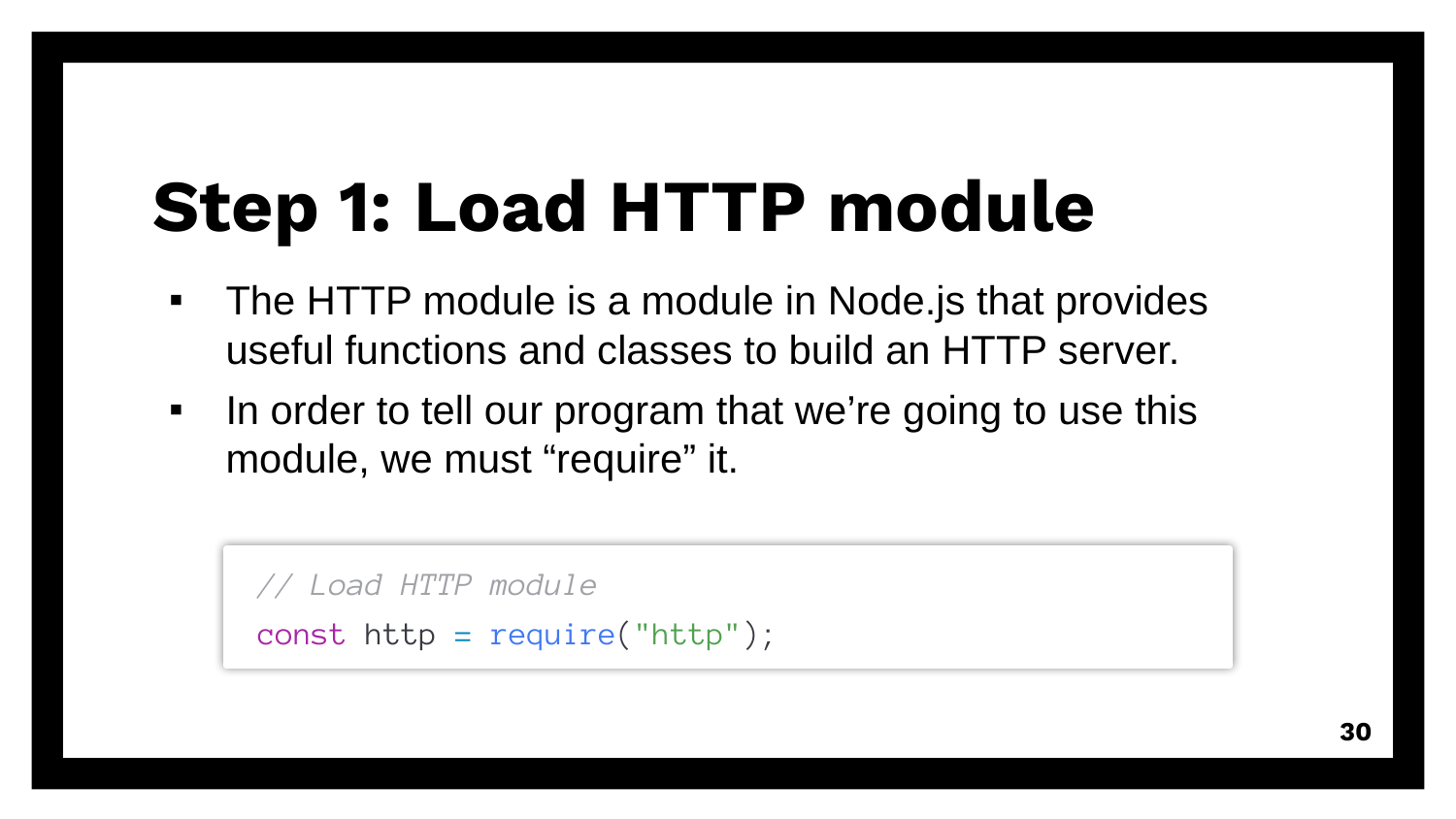

# Step 1: Load HTTP module
The HTTP module is a module in Node.js that provides useful functions and classes to build an HTTP server.
In order to tell our program that we’re going to use this module, we must “require” it.

// Load HTTP module
const http = require("http");
30